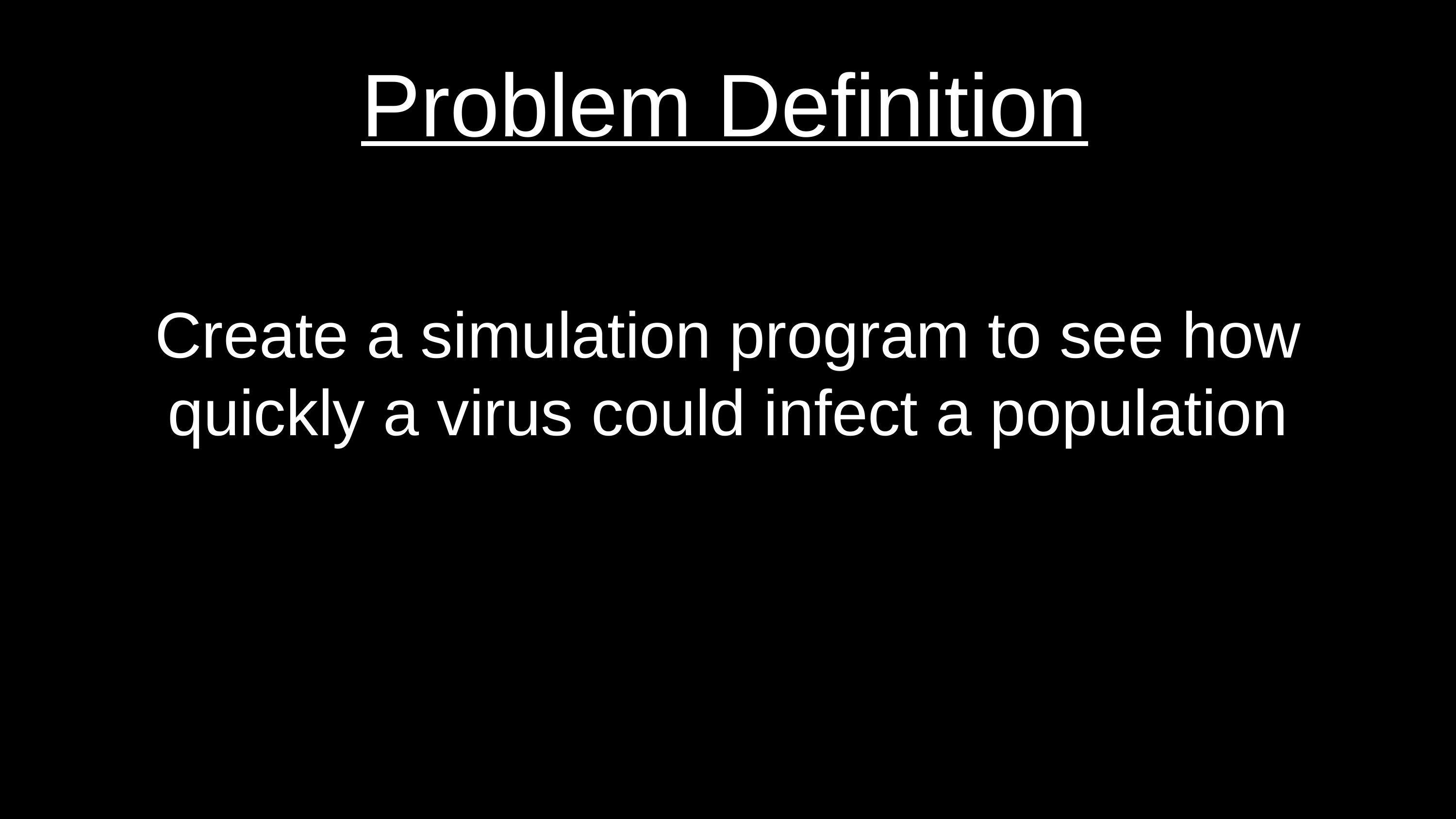

# Problem Definition

Create a simulation program to see how quickly a virus could infect a population